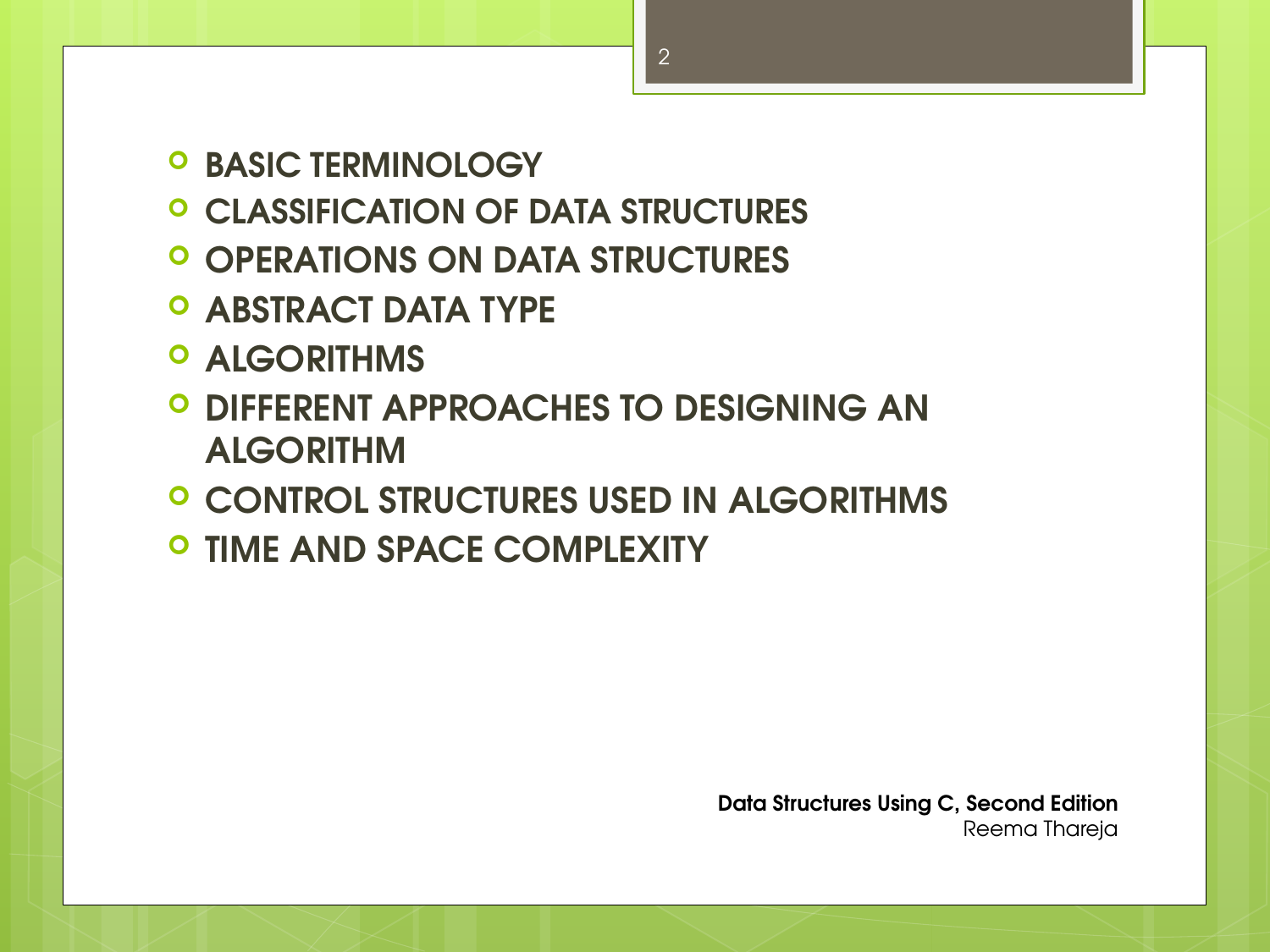

2
BASIC TERMINOLOGY
CLASSIFICATION OF DATA STRUCTURES
OPERATIONS ON DATA STRUCTURES
ABSTRACT DATA TYPE
ALGORITHMS
DIFFERENT APPROACHES TO DESIGNING AN ALGORITHM
CONTROL STRUCTURES USED IN ALGORITHMS
TIME AND SPACE COMPLEXITY

Data Structures Using C, Second Edition
Reema Thareja